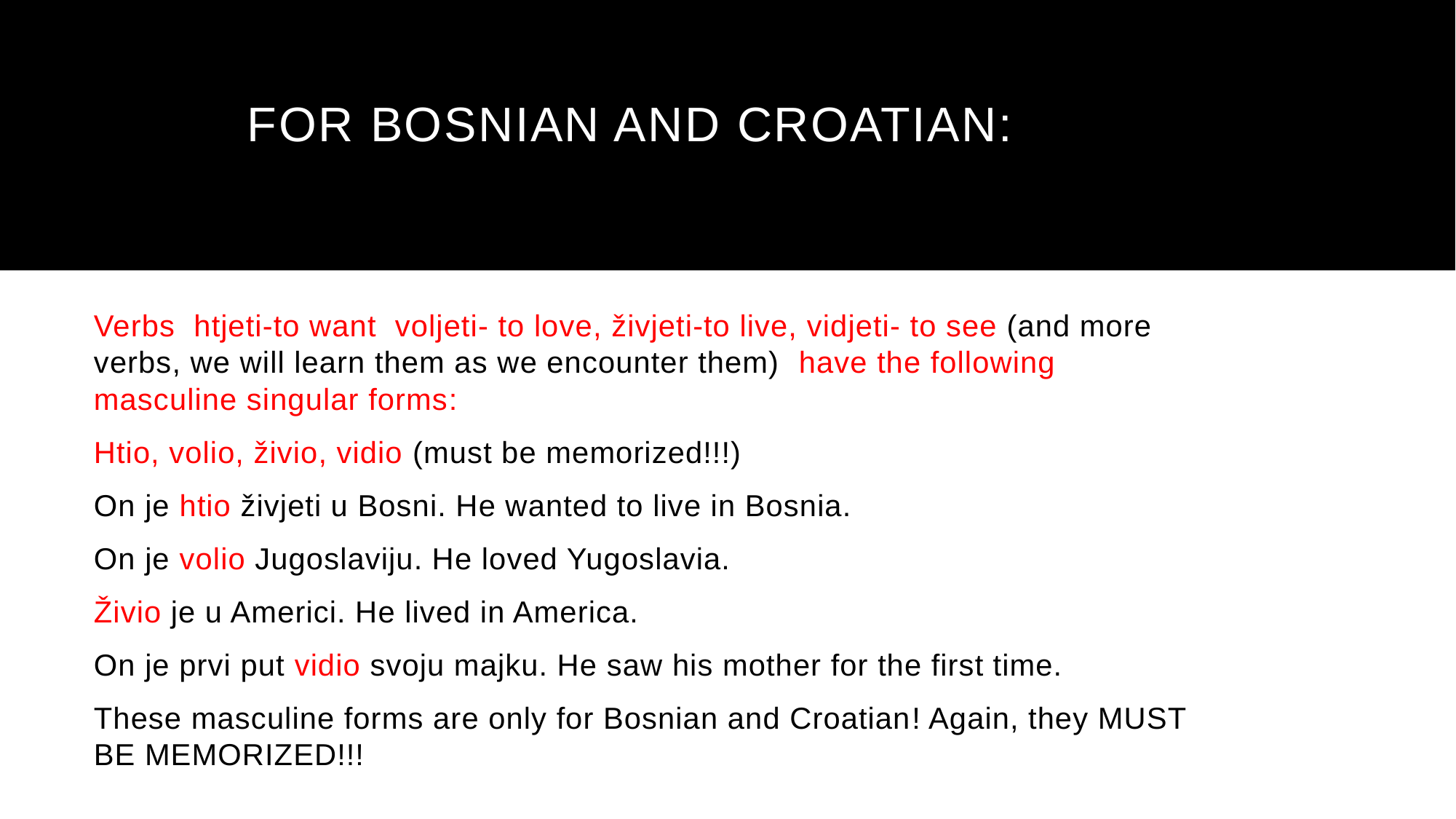

# For Bosnian and Croatian:
Verbs  htjeti-to want  voljeti- to love, živjeti-to live, vidjeti- to see (and more verbs, we will learn them as we encounter them)  have the following masculine singular forms:
Htio, volio, živio, vidio (must be memorized!!!)
On je htio živjeti u Bosni. He wanted to live in Bosnia.
On je volio Jugoslaviju. He loved Yugoslavia.
Živio je u Americi. He lived in America.
On je prvi put vidio svoju majku. He saw his mother for the first time.
These masculine forms are only for Bosnian and Croatian! Again, they MUST BE MEMORIZED!!!